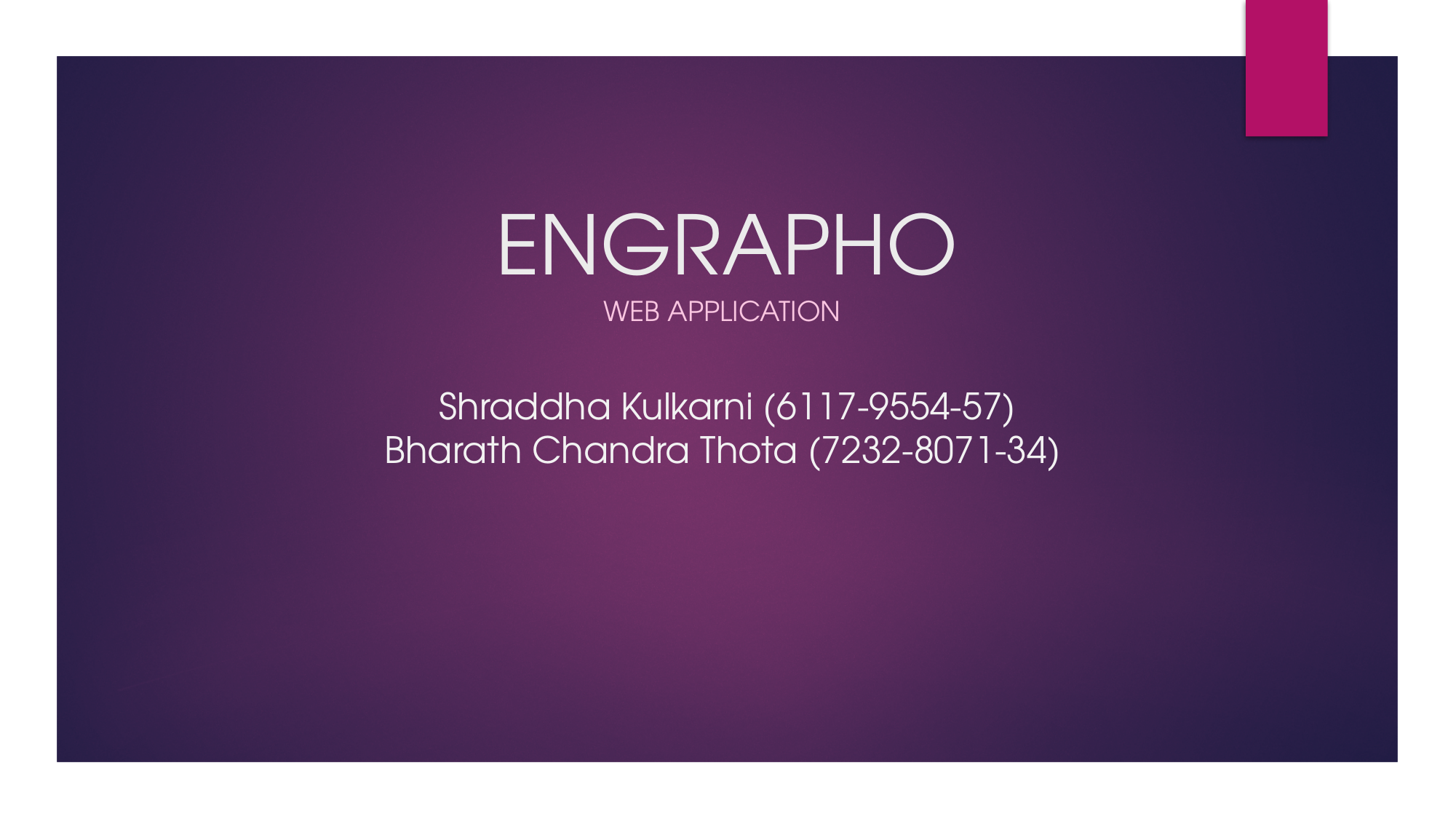

# ENGRAPHO
WEB Application
Shraddha Kulkarni (6117-9554-57)
Bharath Chandra Thota (7232-8071-34)